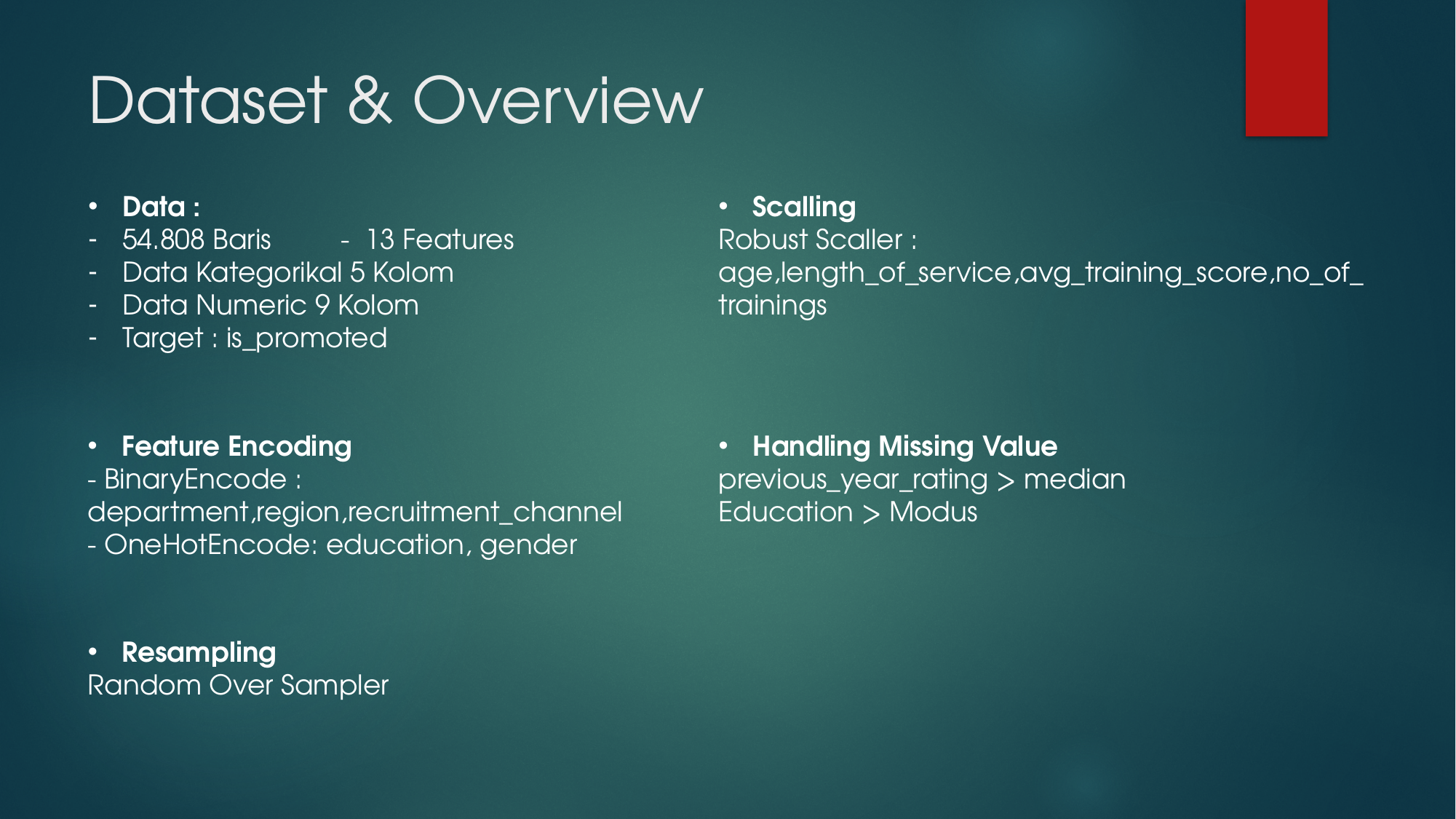

# Dataset & Overview
Data :
54.808 Baris 	-  13 Features
Data Kategorikal 5 Kolom
Data Numeric 9 Kolom
Target : is_promoted

Scalling
Robust Scaller :
age,length_of_service,avg_training_score,no_of_trainings
Feature Encoding
- BinaryEncode : department,region,recruitment_channel
- OneHotEncode: education, gender

Handling Missing Value
previous_year_rating > median
Education > Modus
Resampling
Random Over Sampler